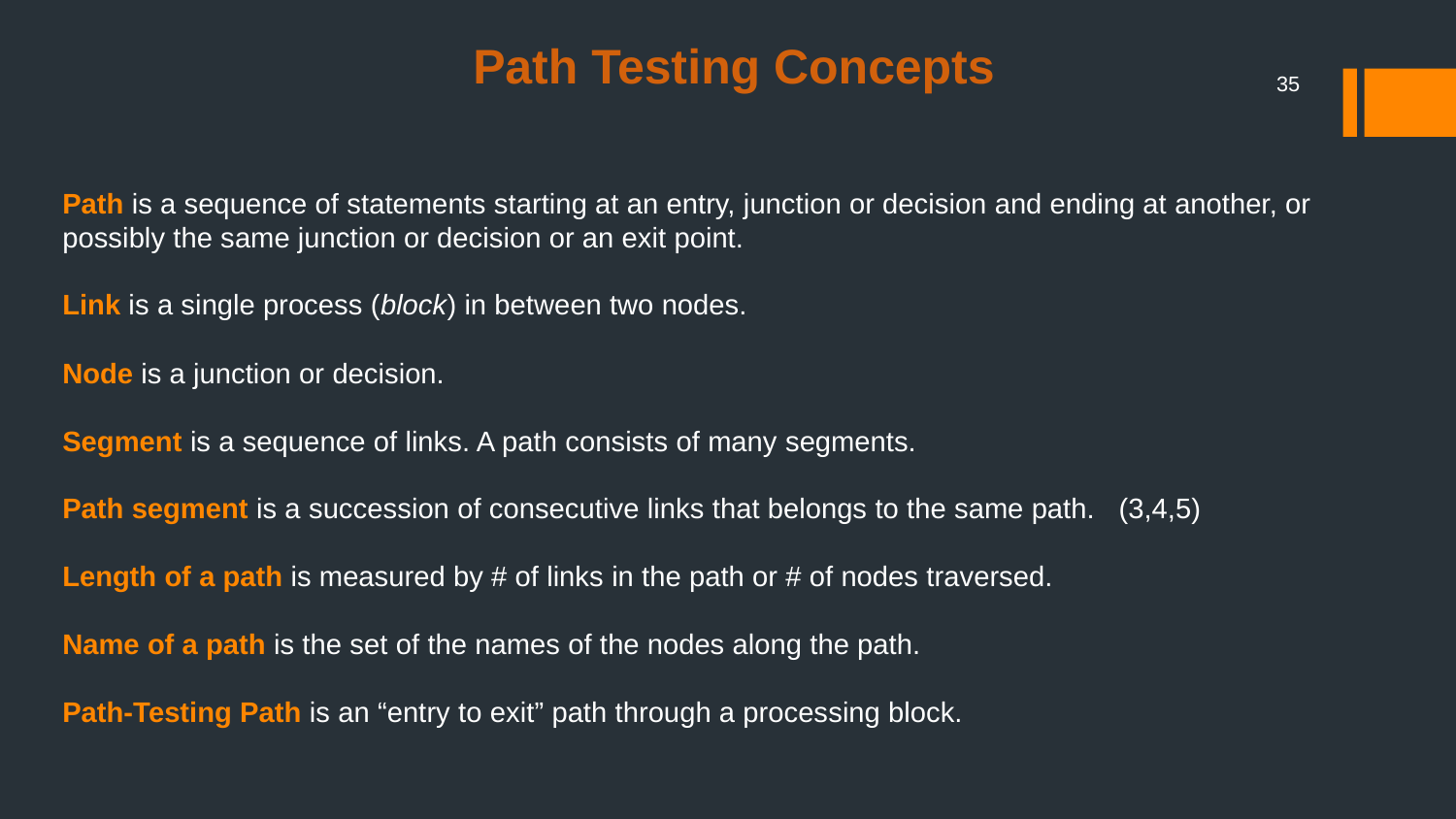

Path Testing Concepts

Path is a sequence of statements starting at an entry, junction or decision and ending at another, or possibly the same junction or decision or an exit point.

Link is a single process (block) in between two nodes.

Node is a junction or decision.

Segment is a sequence of links. A path consists of many segments.

Path segment is a succession of consecutive links that belongs to the same path.   (3,4,5)

Length of a path is measured by # of links in the path or # of nodes traversed.

Name of a path is the set of the names of the nodes along the path.

Path-Testing Path is an “entry to exit” path through a processing block.

35